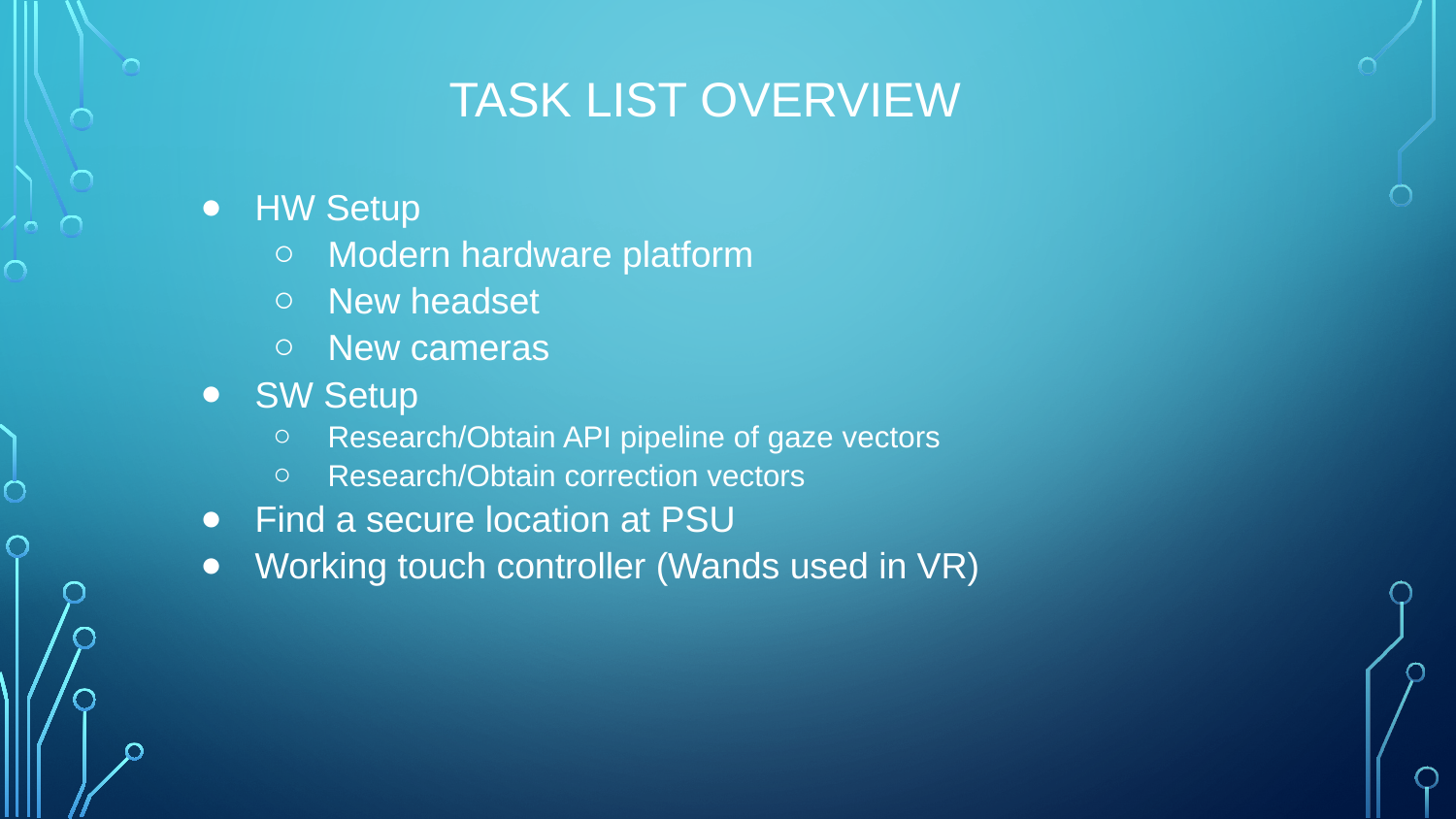

# TASK LIST OVERVIEW
HW Setup
Modern hardware platform
New headset
New cameras
SW Setup
Research/Obtain API pipeline of gaze vectors
Research/Obtain correction vectors
Find a secure location at PSU
Working touch controller (Wands used in VR)